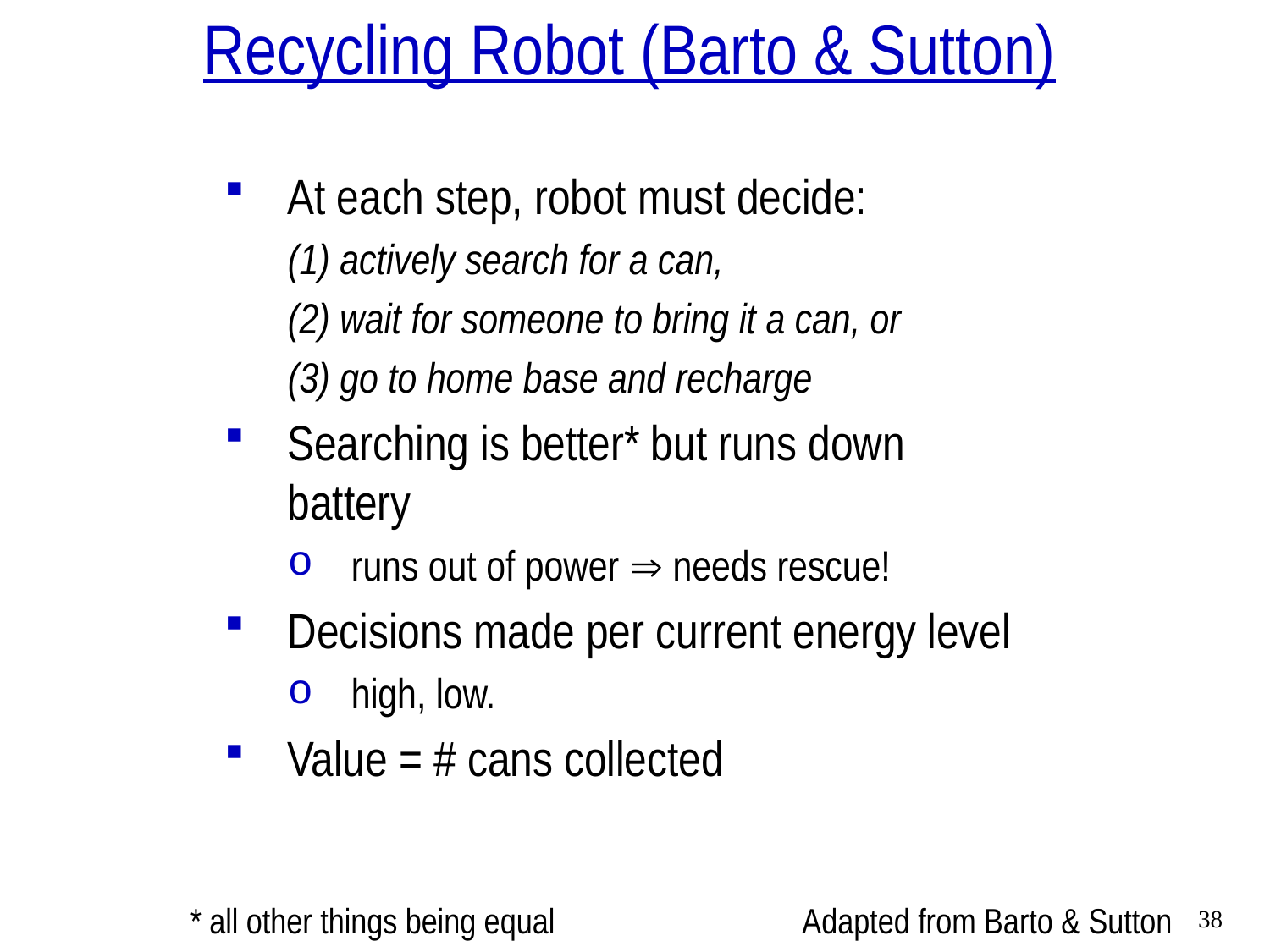

# Recycling Robot (Barto & Sutton)
At each step, robot must decide:
(1) actively search for a can,
(2) wait for someone to bring it a can, or
(3) go to home base and recharge
Searching is better* but runs down battery
runs out of power ⇒ needs rescue!
Decisions made per current energy level
high, low.
Value = # cans collected

* all other things being equal                               Adapted from Barto & Sutton